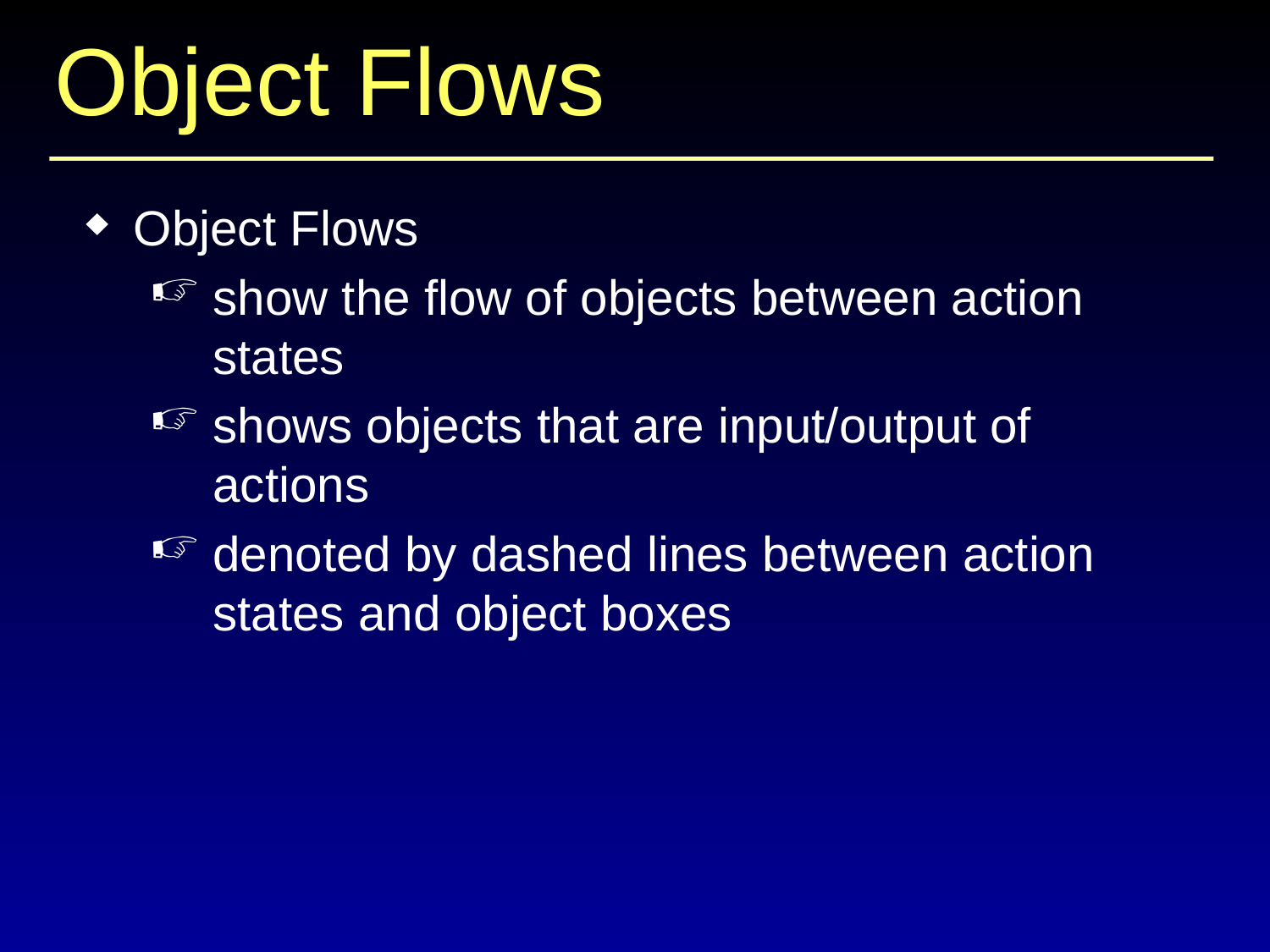

# Object Flows
Object Flows
show the flow of objects between action states
shows objects that are input/output of actions
denoted by dashed lines between action states and object boxes